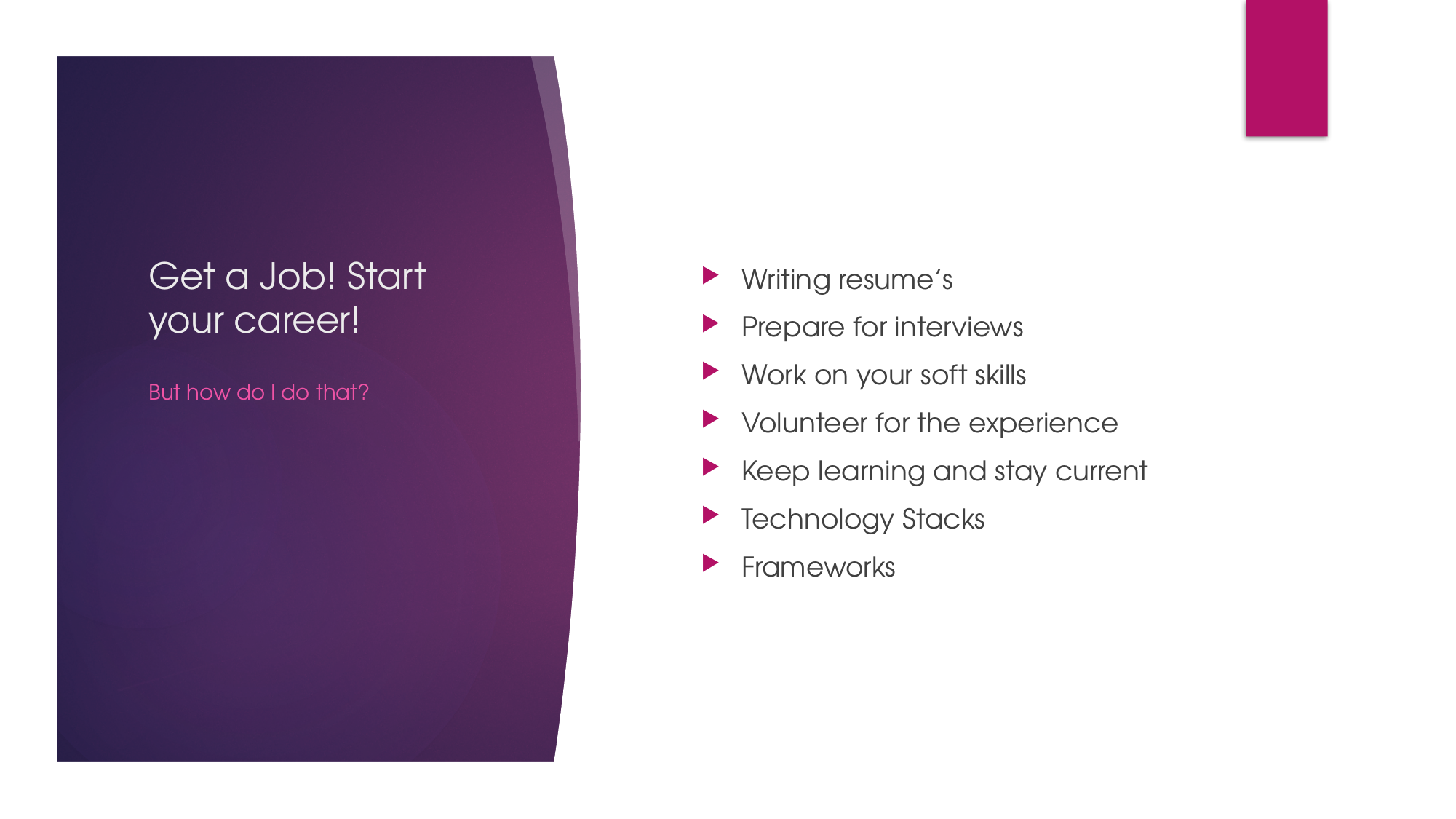

# Get a Job! Start your career!
Writing resume’s
Prepare for interviews
Work on your soft skills
Volunteer for the experience
Keep learning and stay current
Technology Stacks
Frameworks

But how do I do that?